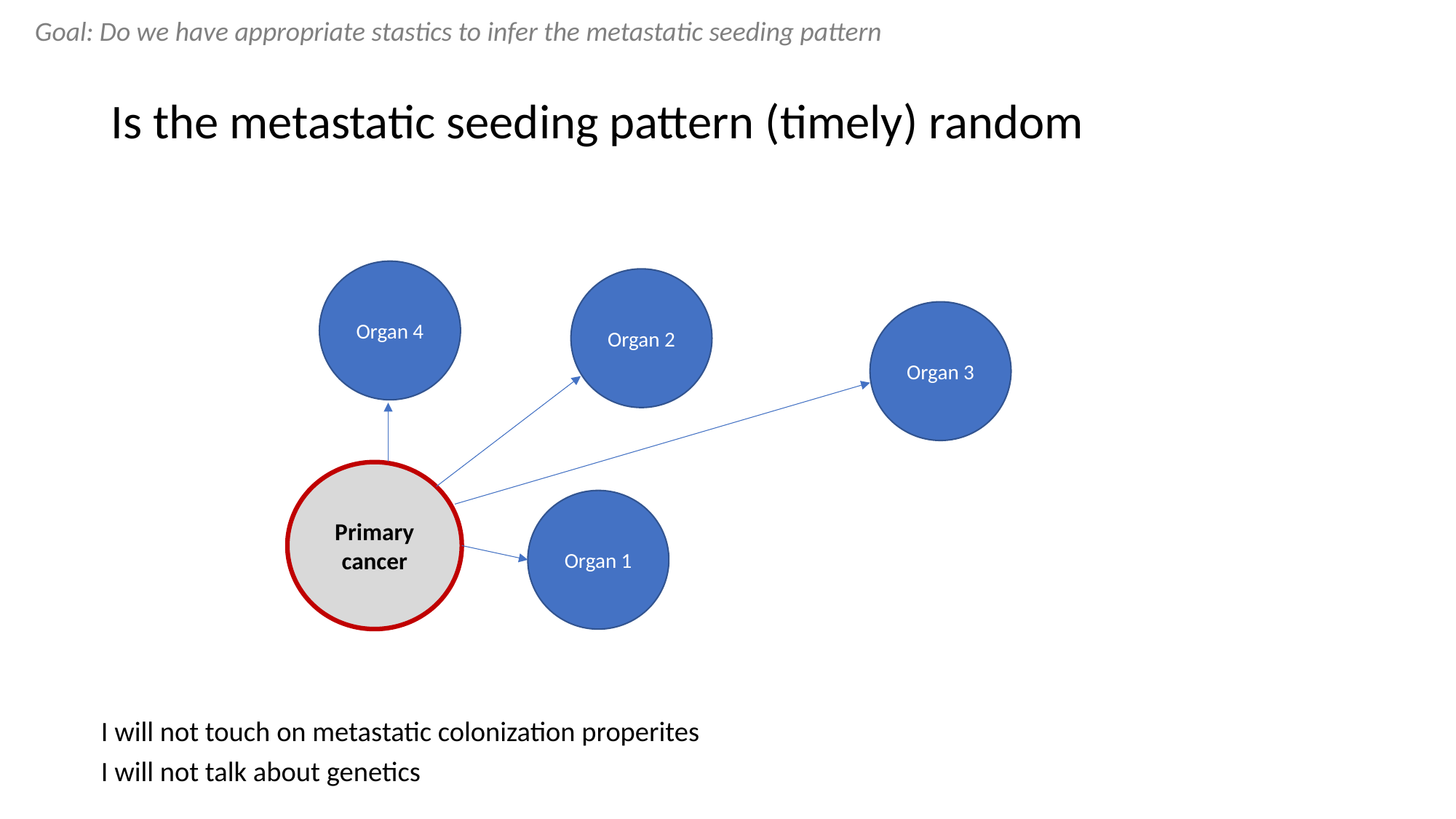

Goal: Do we have appropriate stastics to infer the metastatic seeding pattern
# Is the metastatic seeding pattern (timely) random
Organ 4
Organ 2
Organ 3
Primary cancer
Organ 1
I will not touch on metastatic colonization properites
I will not talk about genetics